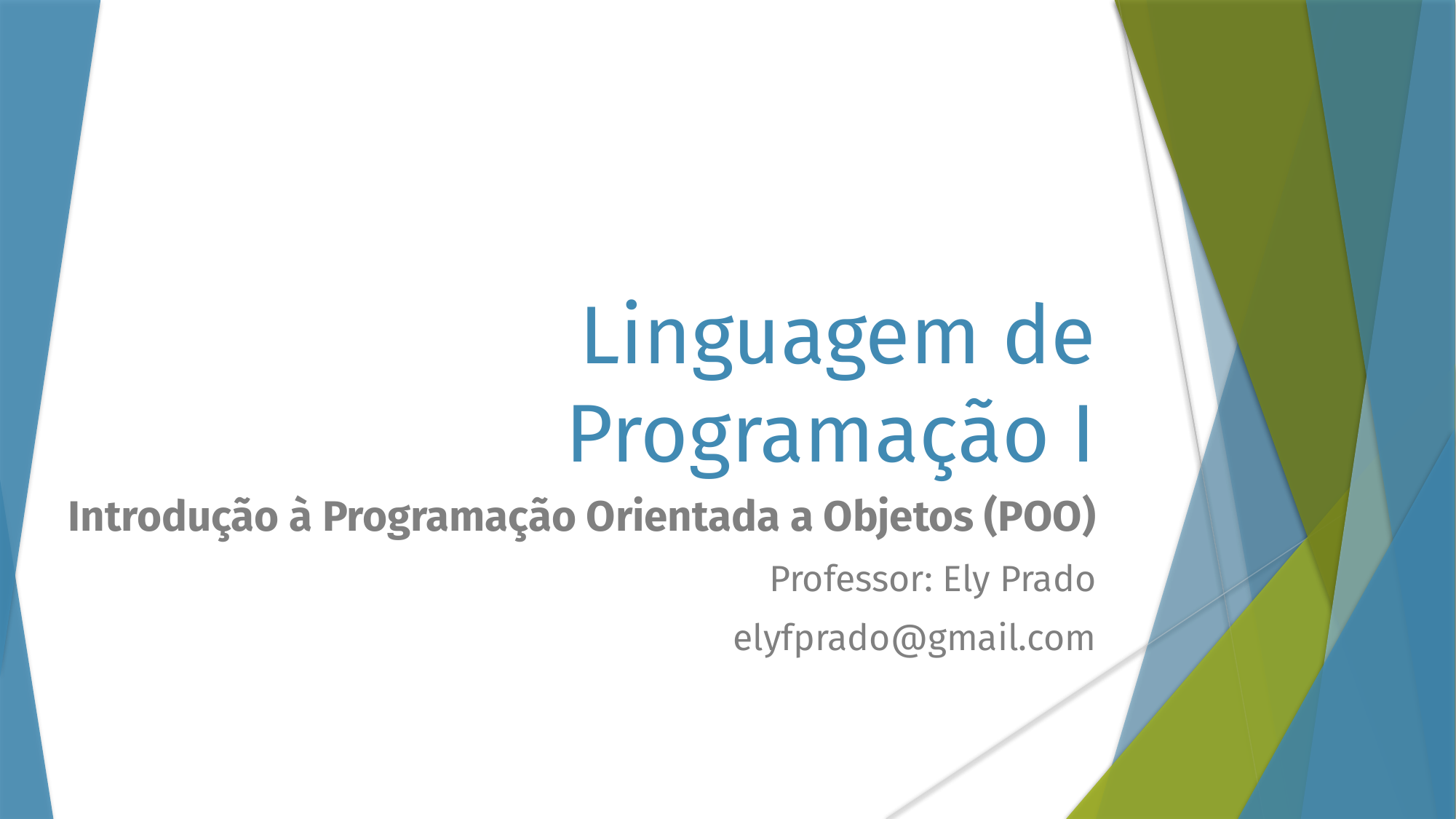

Linguagem de Programação I
Introdução à Programação Orientada a Objetos (POO)
Professor: Ely Prado
elyfprado@gmail.com